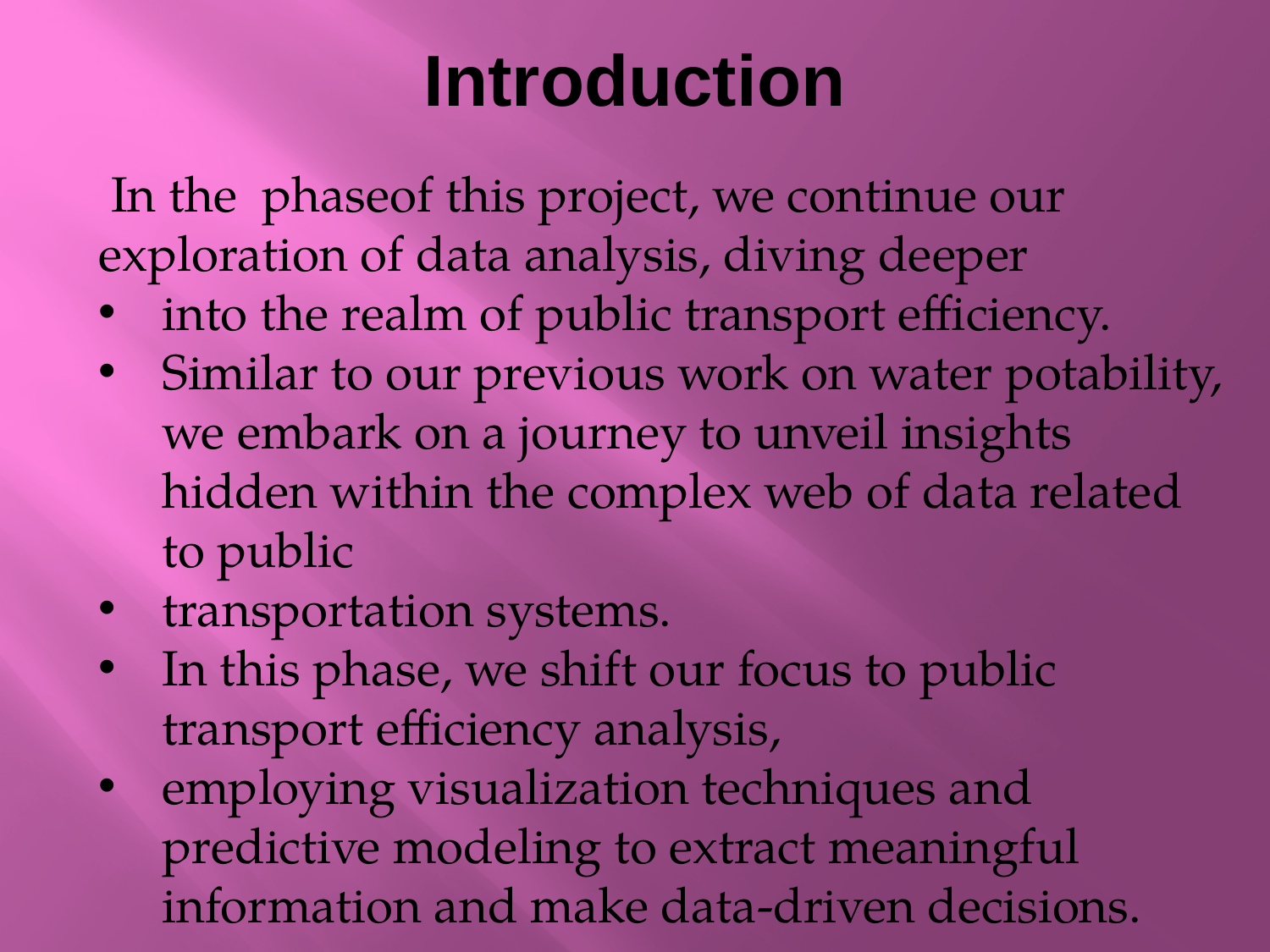

# Introduction
 In the  phaseof this project, we continue our exploration of data analysis, diving deeper
into the realm of public transport efficiency.
Similar to our previous work on water potability, we embark on a journey to unveil insights hidden within the complex web of data related to public
transportation systems.
In this phase, we shift our focus to public transport efficiency analysis,
employing visualization techniques and predictive modeling to extract meaningful information and make data-driven decisions.